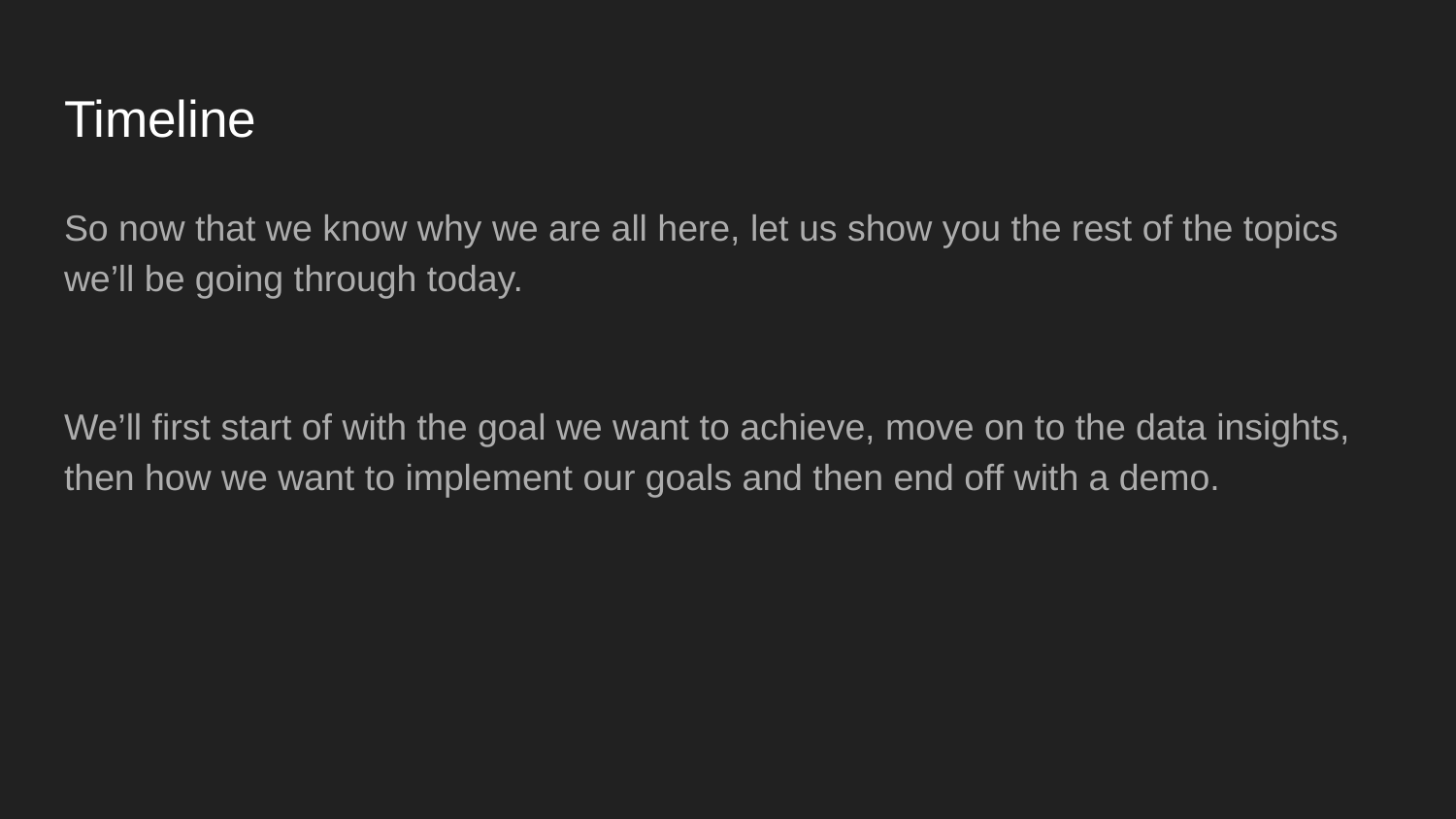

# Timeline
So now that we know why we are all here, let us show you the rest of the topics we’ll be going through today.

We’ll first start of with the goal we want to achieve, move on to the data insights, then how we want to implement our goals and then end off with a demo.